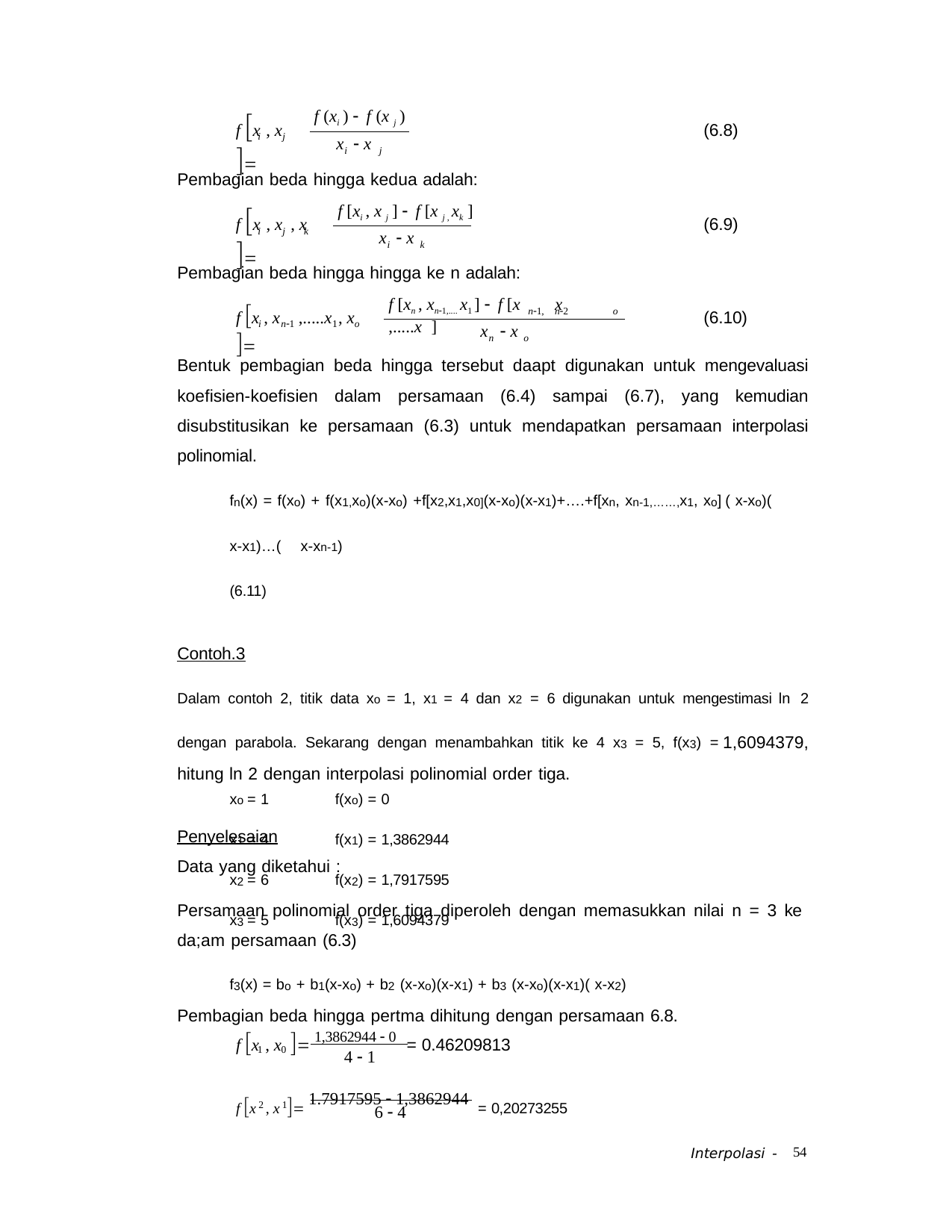

f (xi ) − f (x j )
f [x , x ]=
(6.8)
i	j
x − x

i	j
Pembagian beda hingga kedua adalah:
f [xi , x j ] − f [x j , xk ]
f [x , x , x ]=
(6.9)
i	j	k
x − x

i	k
Pembagian beda hingga hingga ke n adalah:
f [xn , xn−1,.... x1 ] − f [x	x	,.....x ]
f [x , x	,.....x , x ]=
n−1,  n−2	o
(6.10)
i	n−1	1	o
x − x

n	o
Bentuk pembagian beda hingga tersebut daapt digunakan untuk mengevaluasi koefisien-koefisien  dalam  persamaan  (6.4)  sampai  (6.7),  yang  kemudian disubstitusikan ke persamaan (6.3) untuk mendapatkan persamaan interpolasi polinomial.
fn(x) = f(xo) + f(x1,xo)(x-xo) +f[x2,x1,x0](x-xo)(x-x1)+….+f[xn, xn-1,……,x1, xo] ( x-xo)( x-x1)…( x-xn-1)	(6.11)

Contoh.3
Dalam contoh 2, titik data xo = 1, x1 = 4 dan x2 = 6 digunakan untuk mengestimasi ln 2 dengan parabola. Sekarang dengan menambahkan titik ke 4 x3 = 5, f(x3) = 1,6094379, hitung ln 2 dengan interpolasi polinomial order tiga.

Penyelesaian
Data yang diketahui :
xo = 1
x1 = 4
x2 = 6
x3 = 5
f(xo) = 0
f(x1) = 1,3862944
f(x2) = 1,7917595
f(x3) = 1,6094379
Persamaan polinomial order tiga diperoleh dengan memasukkan nilai n = 3 ke da;am persamaan (6.3)
f3(x) = bo + b1(x-xo) + b2 (x-xo)(x-x1) + b3 (x-xo)(x-x1)( x-x2) Pembagian beda hingga pertma dihitung dengan persamaan 6.8.
f [x , x ]= 1,3862944 − 0 = 0.46209813
1	0
4 − 1

f [x , x ]= 1.7917595 − 1,3862944 = 0,20273255
2	1
6 − 4

54
Interpolasi -